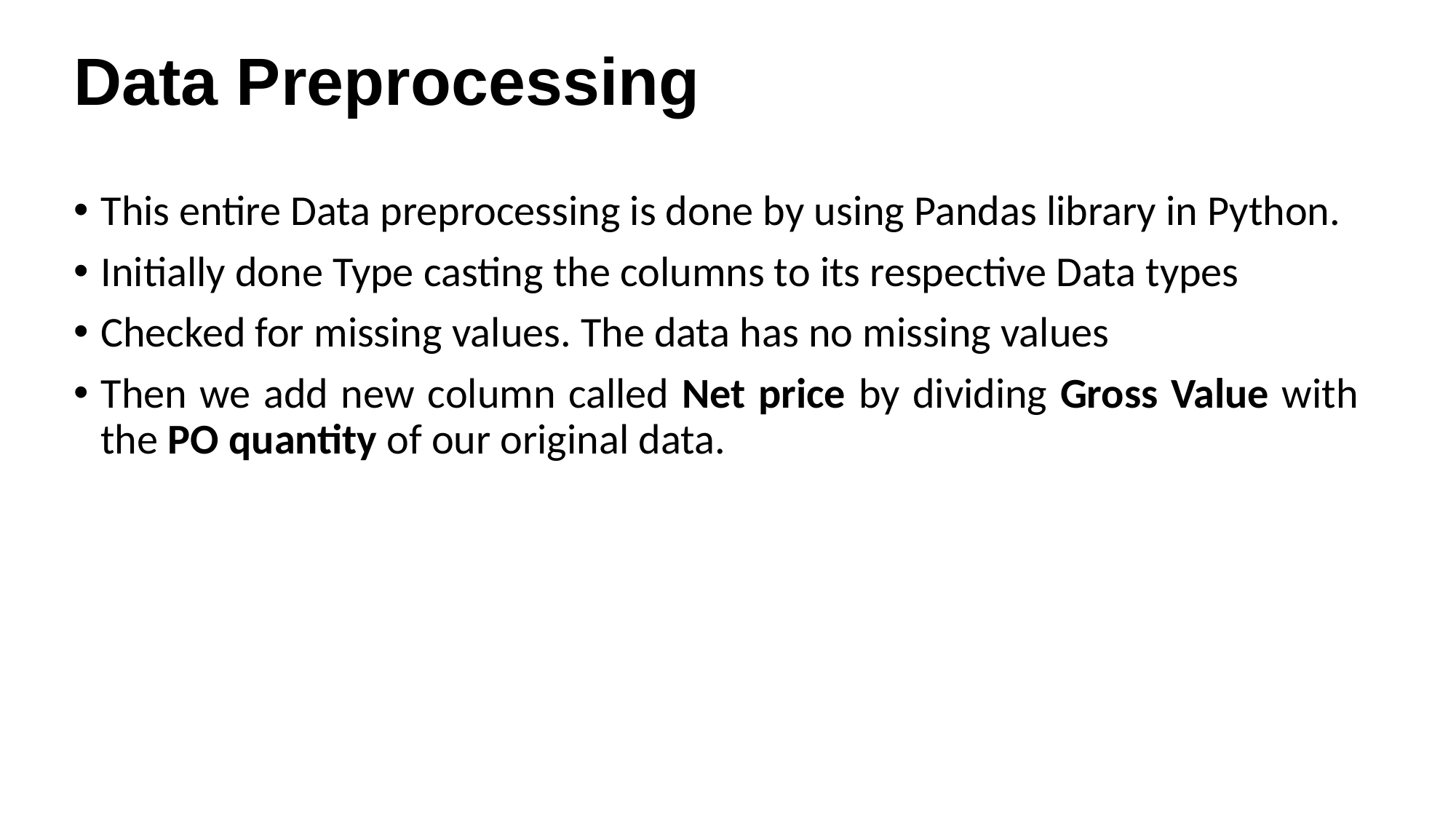

# Data Preprocessing
This entire Data preprocessing is done by using Pandas library in Python.
Initially done Type casting the columns to its respective Data types
Checked for missing values. The data has no missing values
Then we add new column called Net price by dividing Gross Value with the PO quantity of our original data.